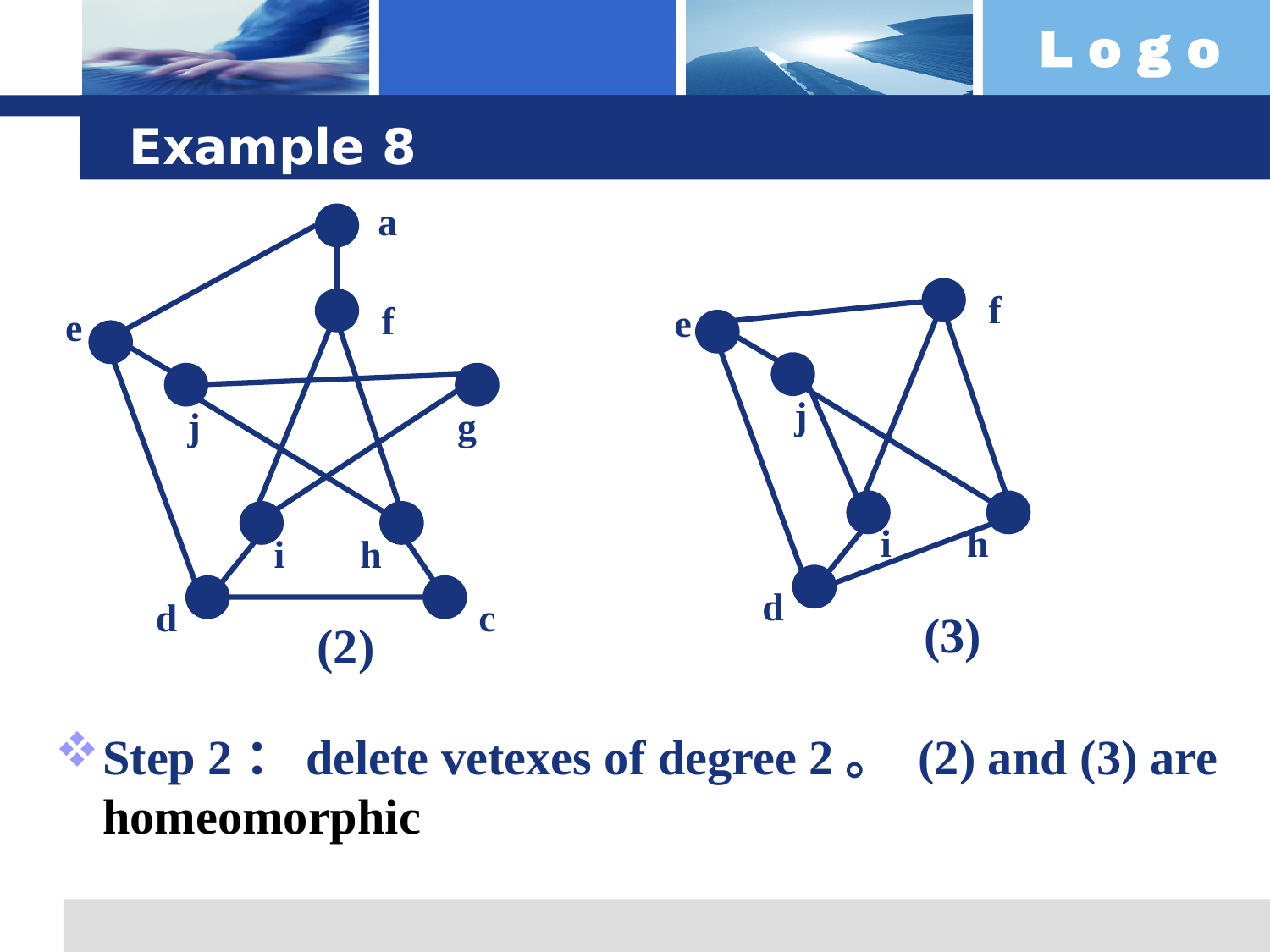

# Example 8
a

f

j
g

i
h

d
c

(2)

f

j

i
h

d
(3)
e
e
Step 2：delete vetexes of degree 2。 (2) and (3) are homeomorphic